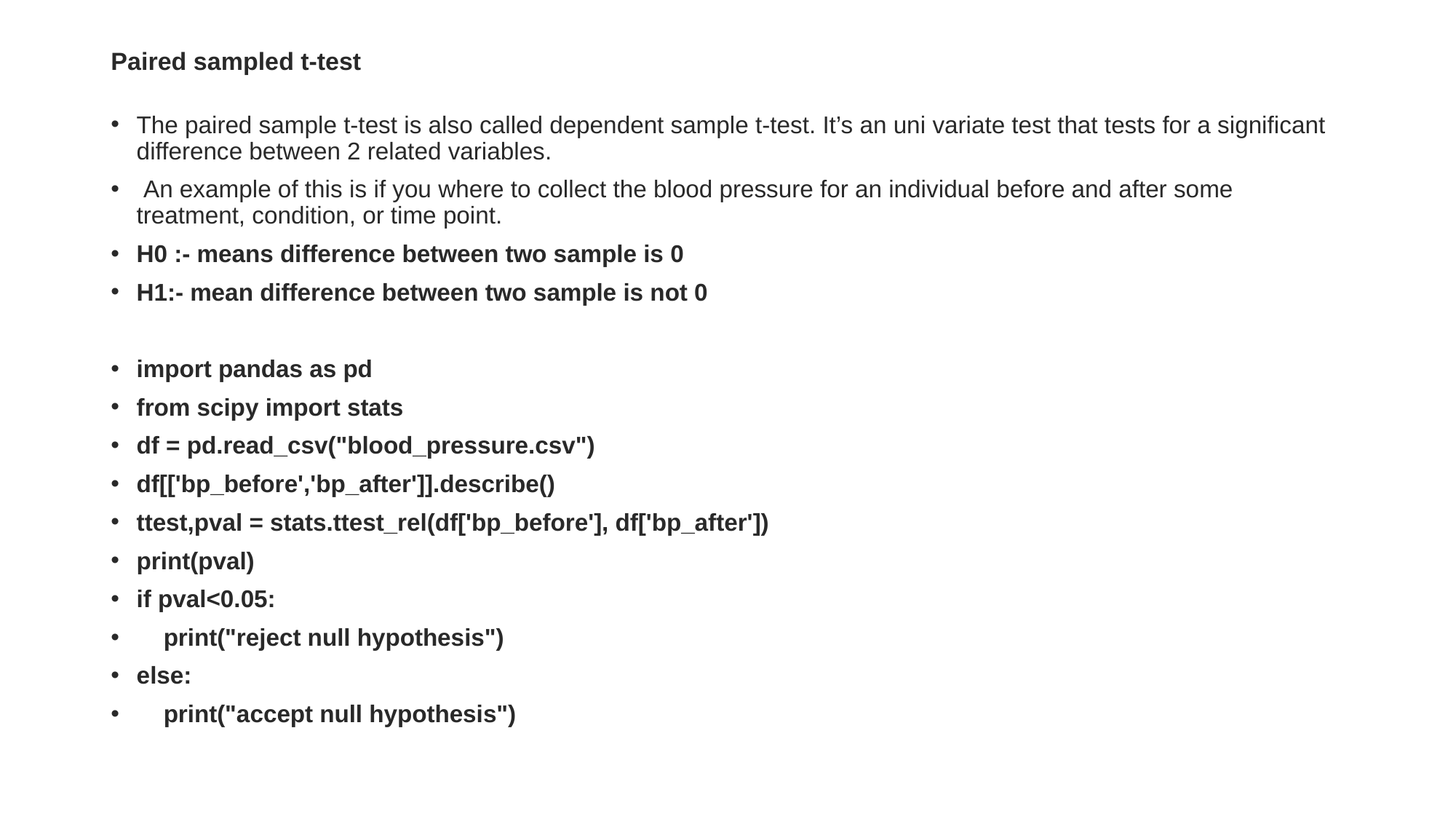

# Paired sampled t-test
The paired sample t-test is also called dependent sample t-test. It’s an uni variate test that tests for a significant difference between 2 related variables.
 An example of this is if you where to collect the blood pressure for an individual before and after some treatment, condition, or time point.
H0 :- means difference between two sample is 0
H1:- mean difference between two sample is not 0

import pandas as pd
from scipy import stats
df = pd.read_csv("blood_pressure.csv")
df[['bp_before','bp_after']].describe()
ttest,pval = stats.ttest_rel(df['bp_before'], df['bp_after'])
print(pval)
if pval<0.05:
    print("reject null hypothesis")
else:
    print("accept null hypothesis")